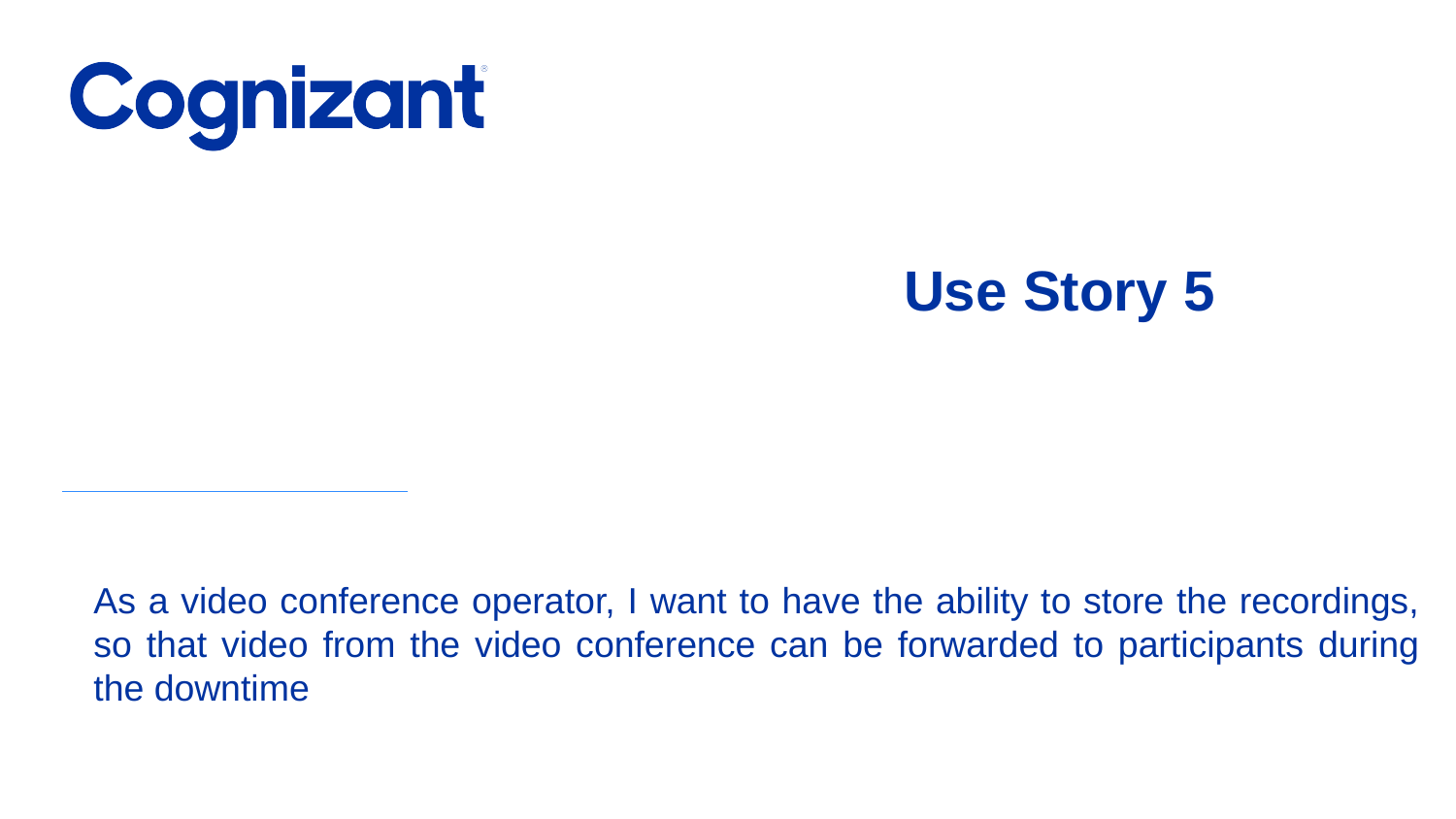

# Use Story 5
As a video conference operator, I want to have the ability to store the recordings, so that video from the video conference can be forwarded to participants during the downtime